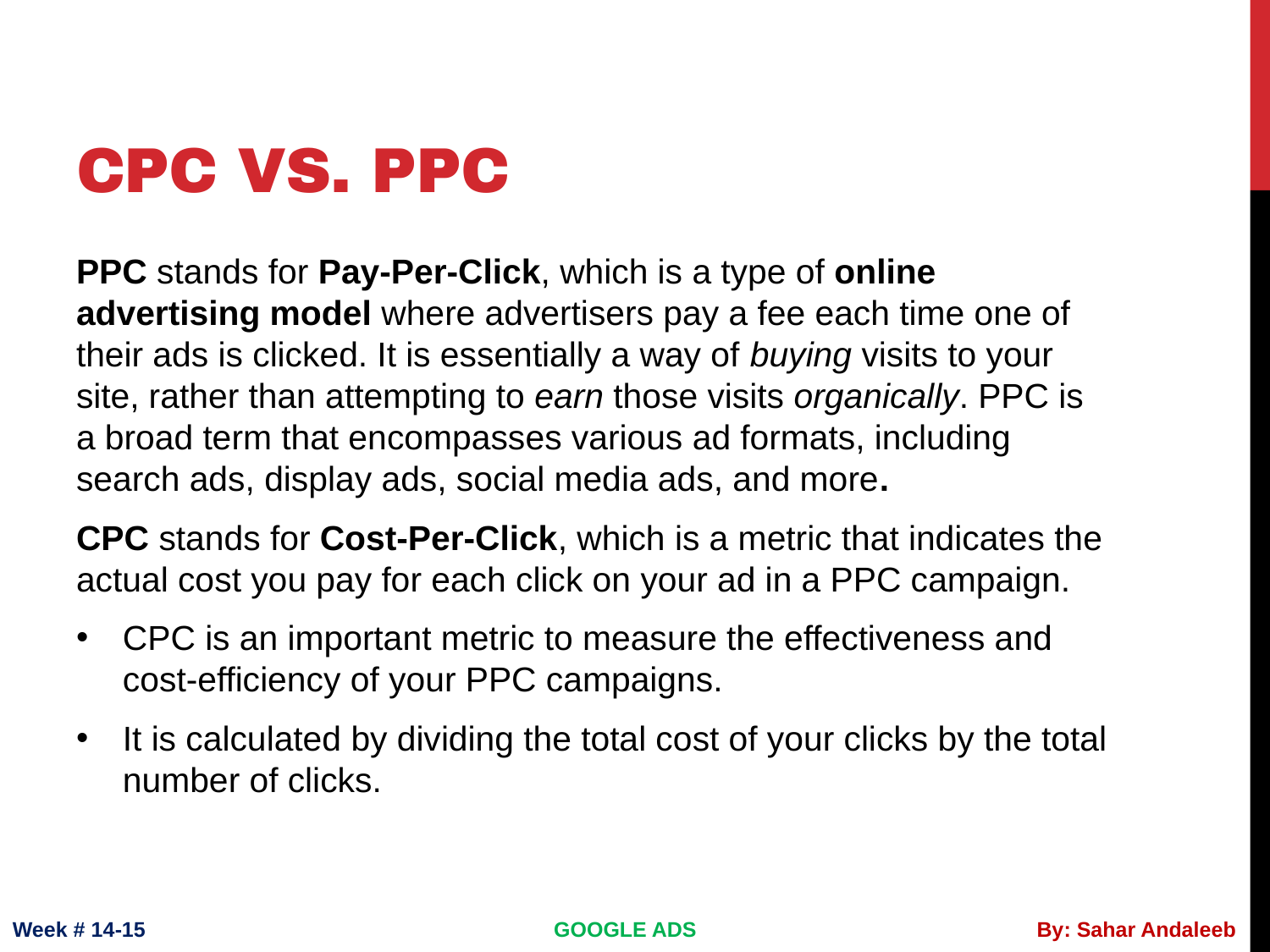

# Cpc vs. ppc
PPC stands for Pay-Per-Click, which is a type of online advertising model where advertisers pay a fee each time one of their ads is clicked. It is essentially a way of buying visits to your site, rather than attempting to earn those visits organically. PPC is a broad term that encompasses various ad formats, including search ads, display ads, social media ads, and more.
CPC stands for Cost-Per-Click, which is a metric that indicates the actual cost you pay for each click on your ad in a PPC campaign.
CPC is an important metric to measure the effectiveness and cost-efficiency of your PPC campaigns.
It is calculated by dividing the total cost of your clicks by the total number of clicks.
Week # 14-15
GOOGLE ADS
By: Sahar Andaleeb